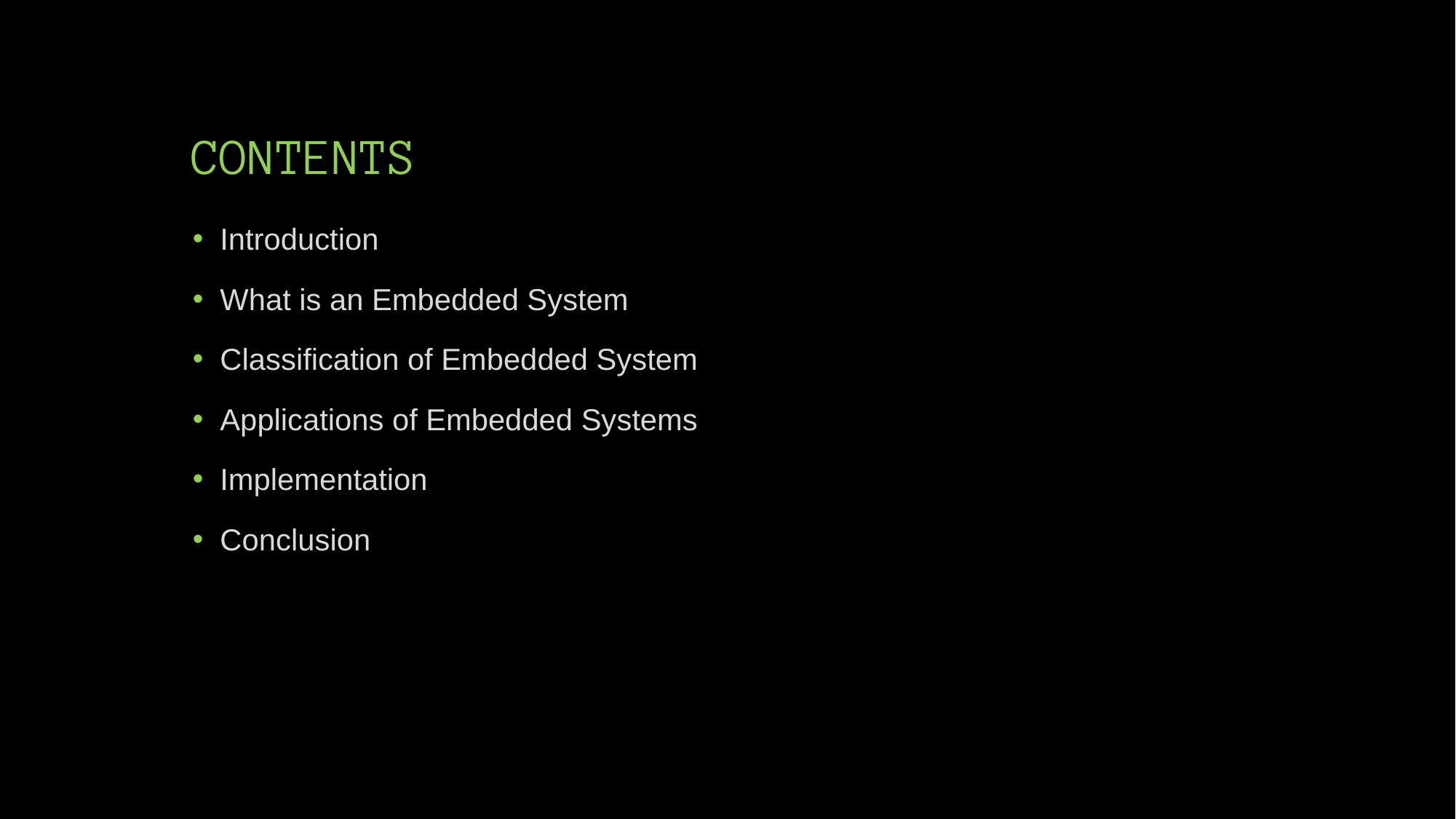

# CONTENTS
Introduction
What is an Embedded System
Classification of Embedded System
Applications of Embedded Systems
Implementation
Conclusion